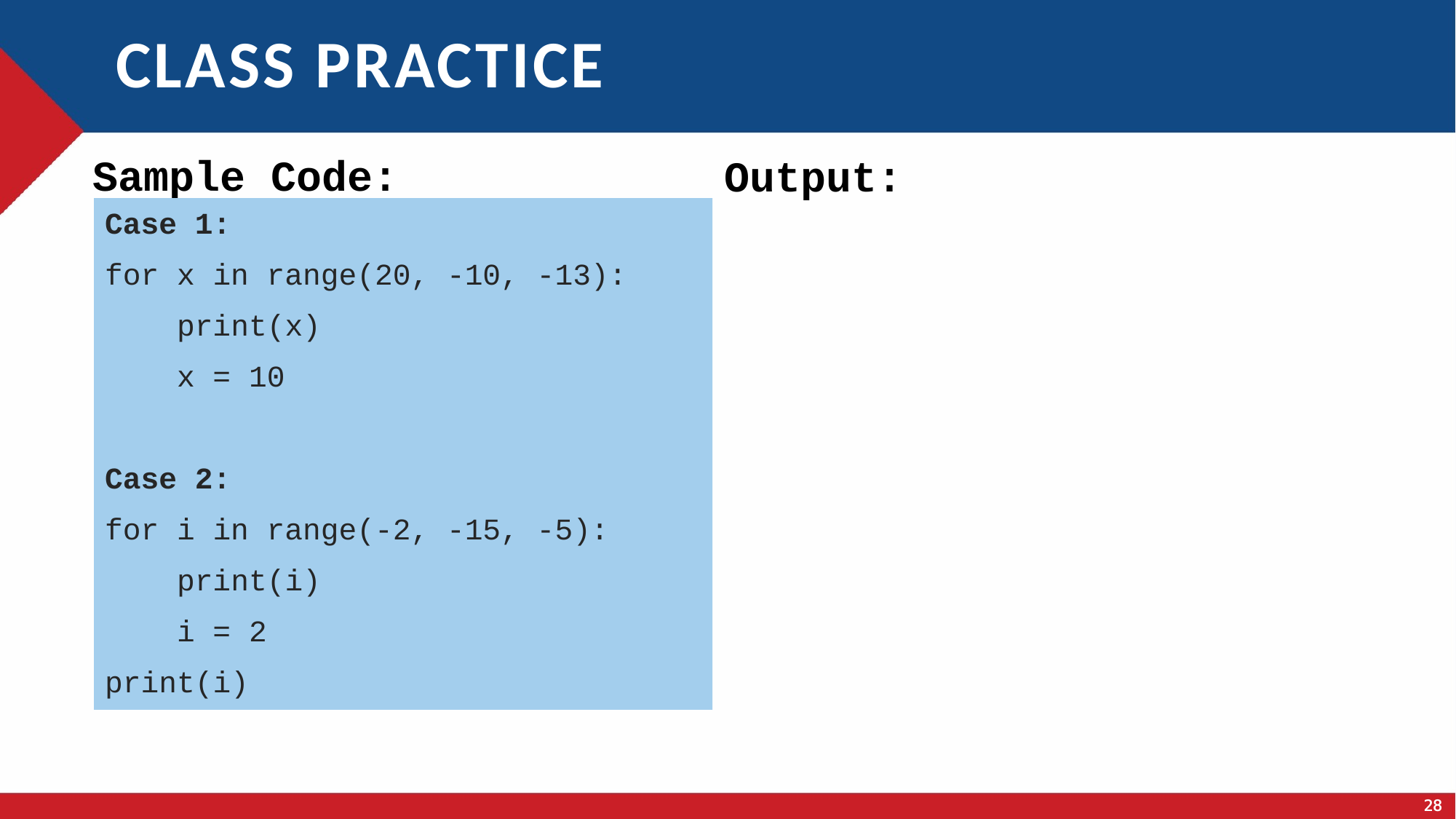

# Class practice
Case 1:
for x in range(20, -10, -13):
    print(x)
    x = 10

Case 2:
for i in range(-2, -15, -5):
    print(i)
    i = 2
print(i)

28